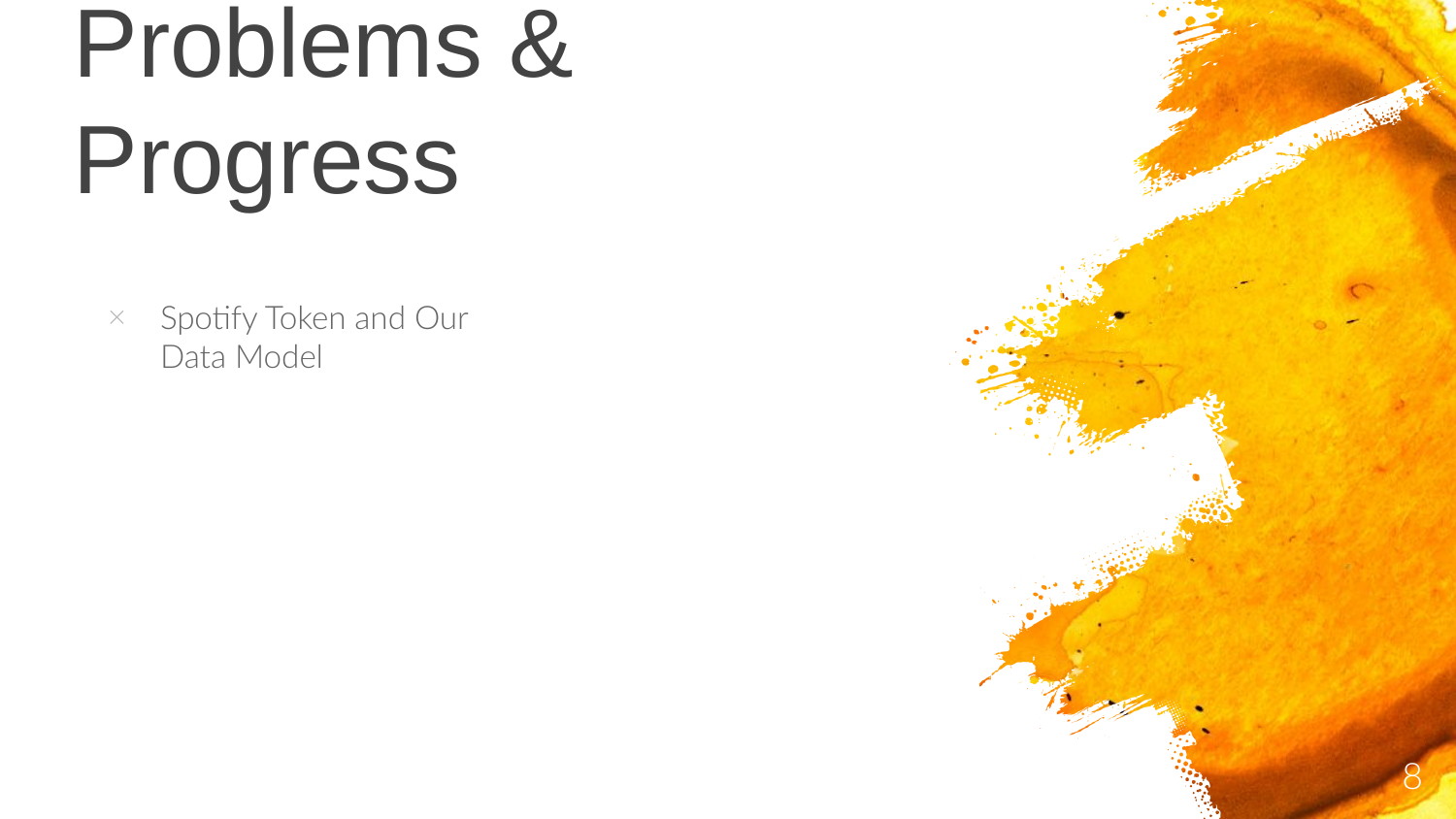

# Problems & Progress
Spotify Token and Our Data Model

8